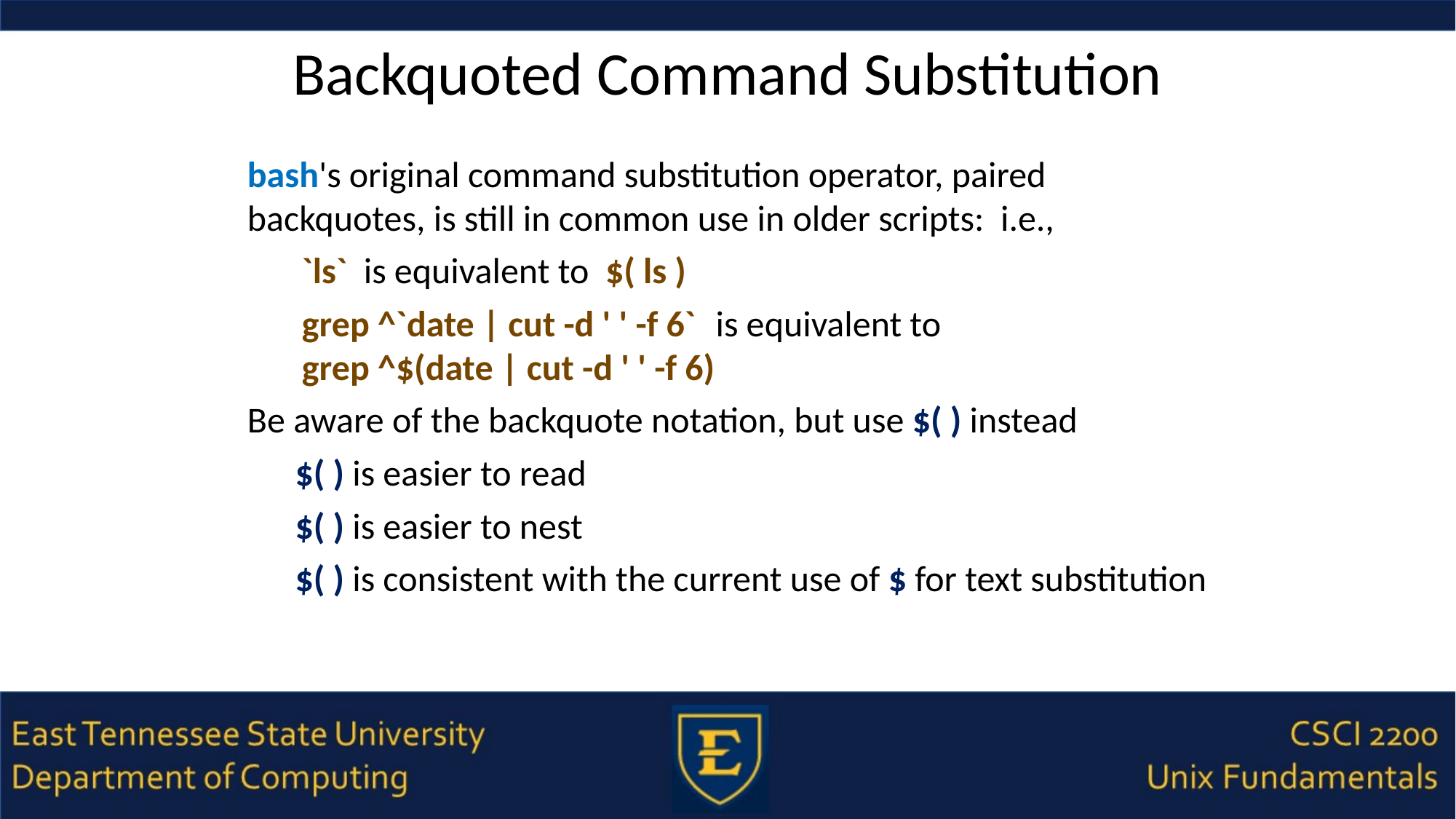

# Backquoted Command Substitution
bash's original command substitution operator, paired backquotes, is still in common use in older scripts:  i.e.,
`ls`  is equivalent to  $( ls )
grep ^`date | cut -d ' ' -f 6` is equivalent to
grep ^$(date | cut -d ' ' -f 6)
Be aware of the backquote notation, but use $( ) instead
$( ) is easier to read
$( ) is easier to nest
$( ) is consistent with the current use of $ for text substitution